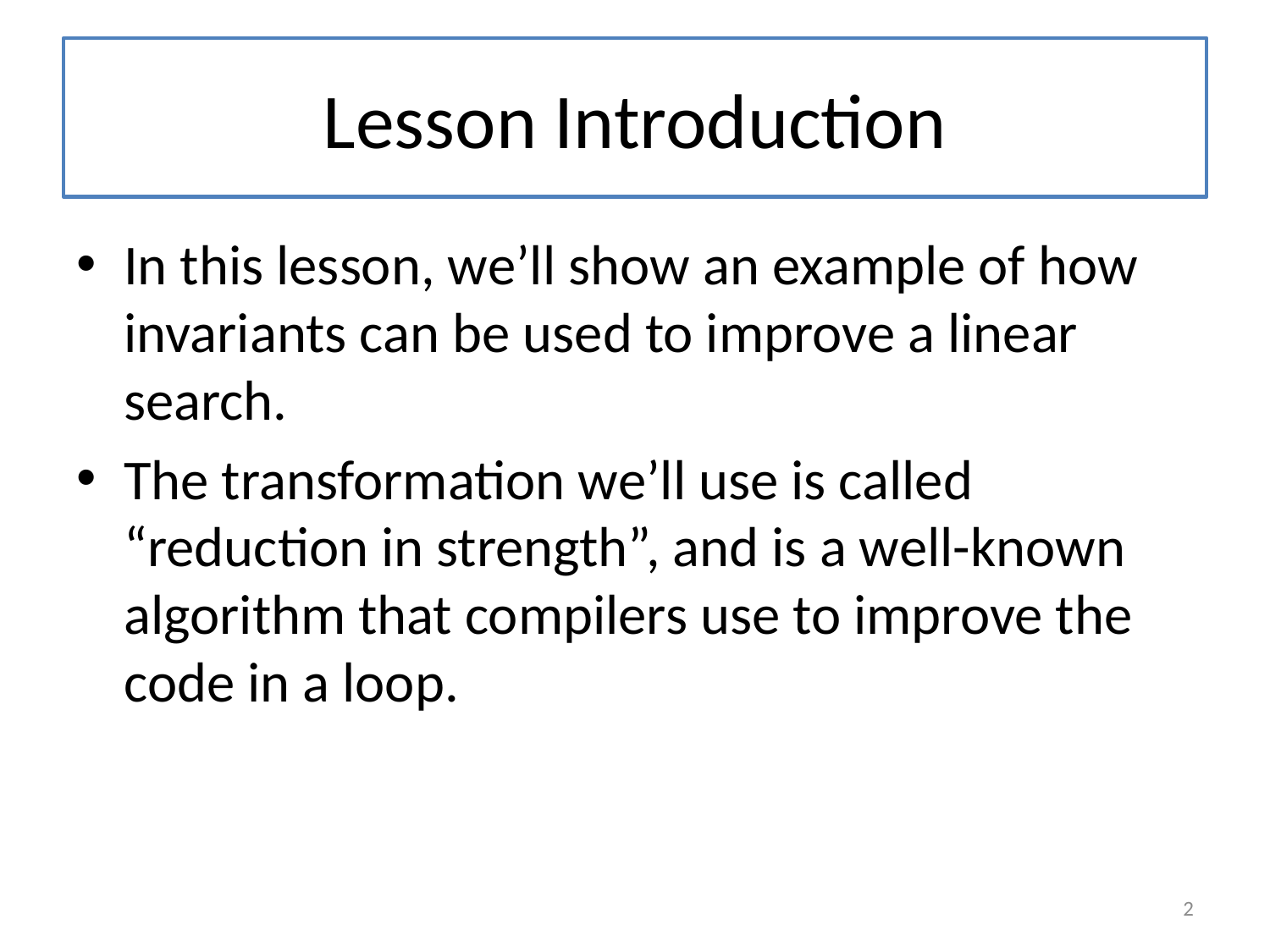

# Lesson Introduction
In this lesson, we’ll show an example of how invariants can be used to improve a linear search.
The transformation we’ll use is called “reduction in strength”, and is a well-known algorithm that compilers use to improve the code in a loop.
2